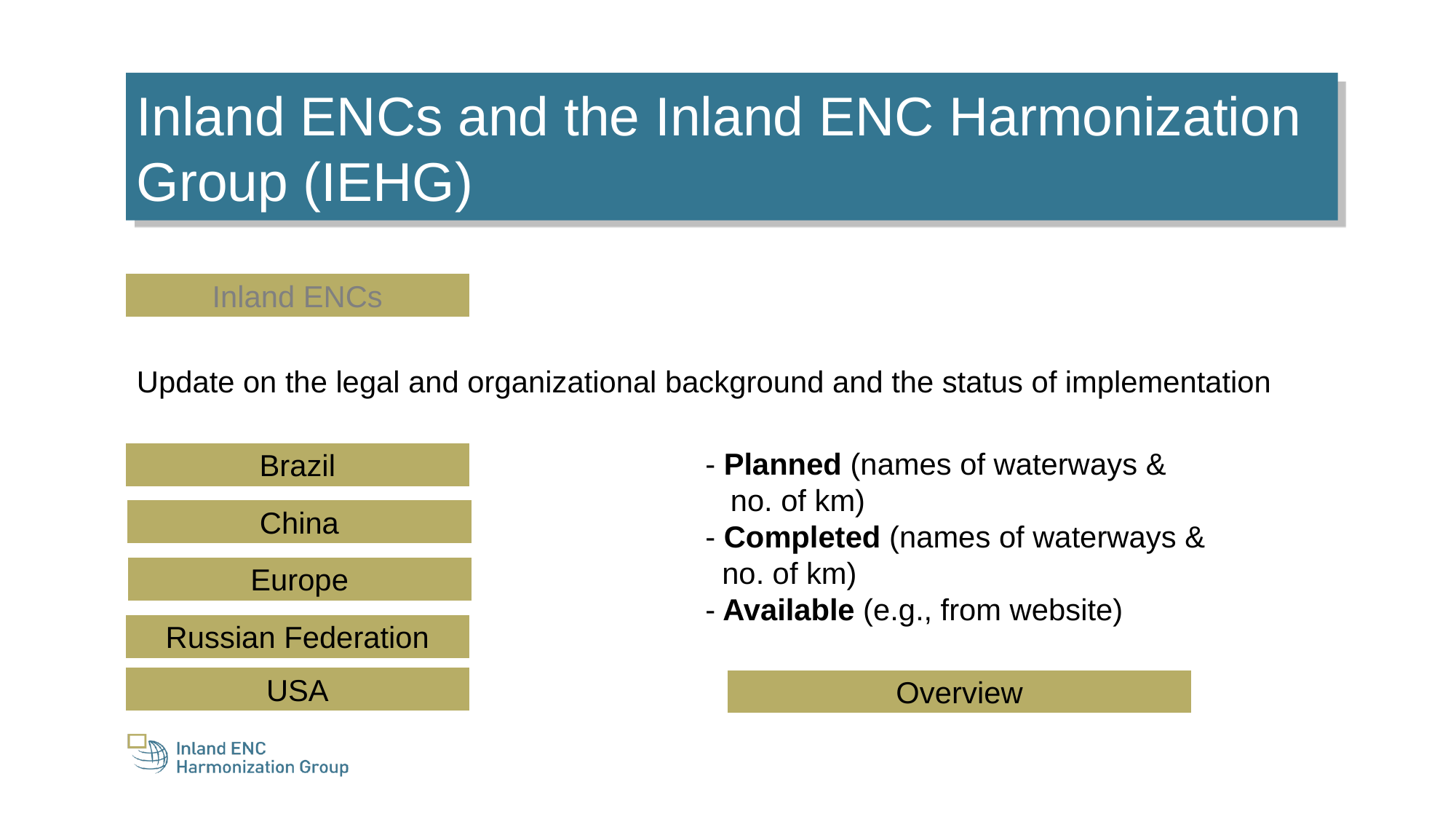

Inland ENCs and the Inland ENC Harmonization Group (IEHG)

Update on the legal and organizational background and the status of implementation

Inland ENCs
- Planned (names of waterways &
   no. of km)
- Completed (names of waterways &
  no. of km)
- Available (e.g., from website)
Brazil
China
Europe
Russian Federation
USA
Overview